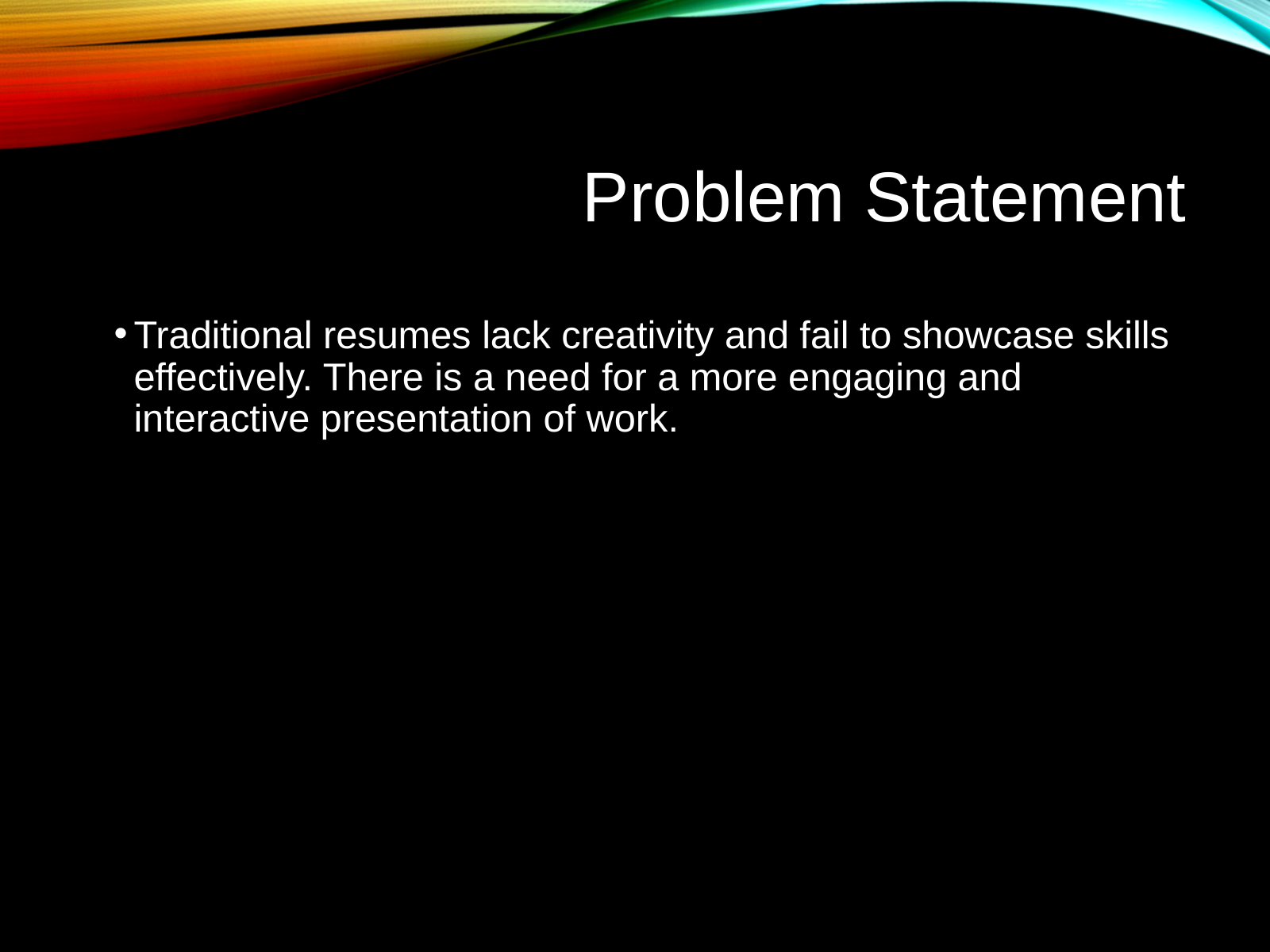

Problem Statement
Traditional resumes lack creativity and fail to showcase skills effectively. There is a need for a more engaging and interactive presentation of work.